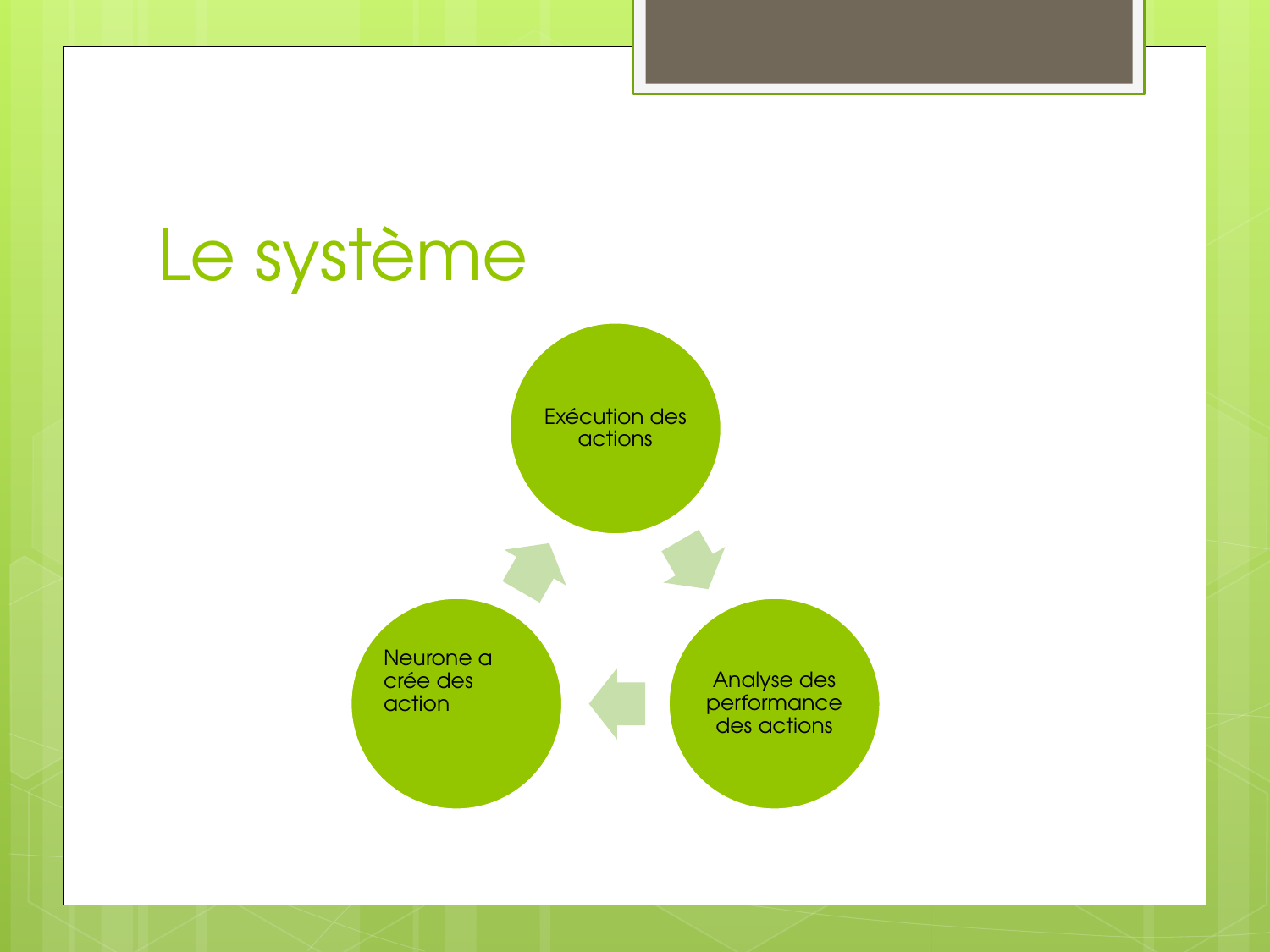

# Le système
Exécution des actions

Analyse des performance des actions

Neurone a crée des action